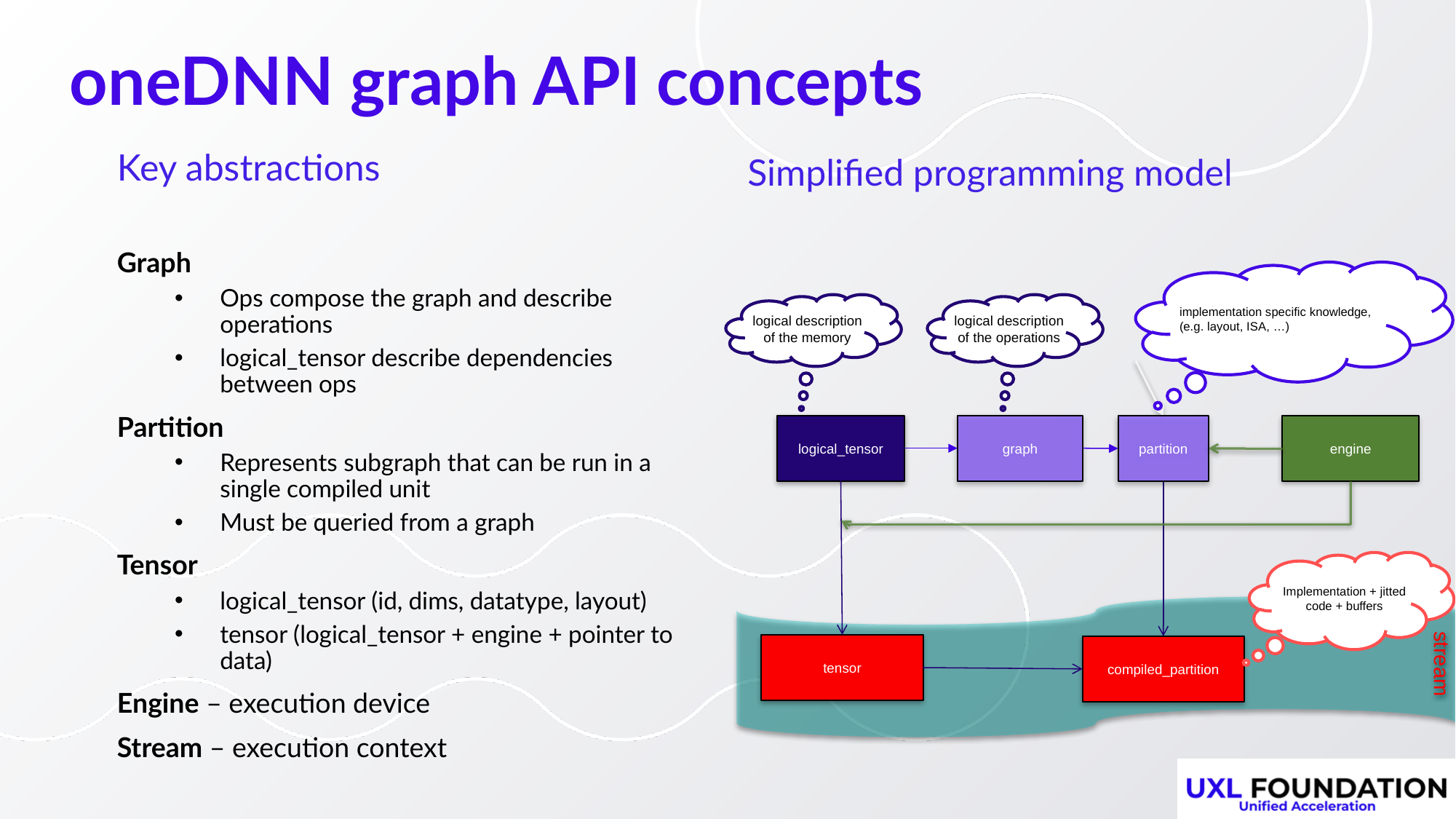

oneDNN graph API concepts
Key abstractions

Graph
Ops compose the graph and describe operations
logical_tensor describe dependencies between ops
Partition
Represents subgraph that can be run in a single compiled unit
Must be queried from a graph
Tensor
logical_tensor (id, dims, datatype, layout)
tensor (logical_tensor + engine + pointer to data)
Engine – execution device
Stream – execution context
Simplified programming model
implementation specific knowledge, (e.g. layout, ISA, …)
logical description of the memory
logical_tensor
graph
partition
engine
Implementation + jitted code + buffers
stream
tensor
compiled_partition
logical description of the operations